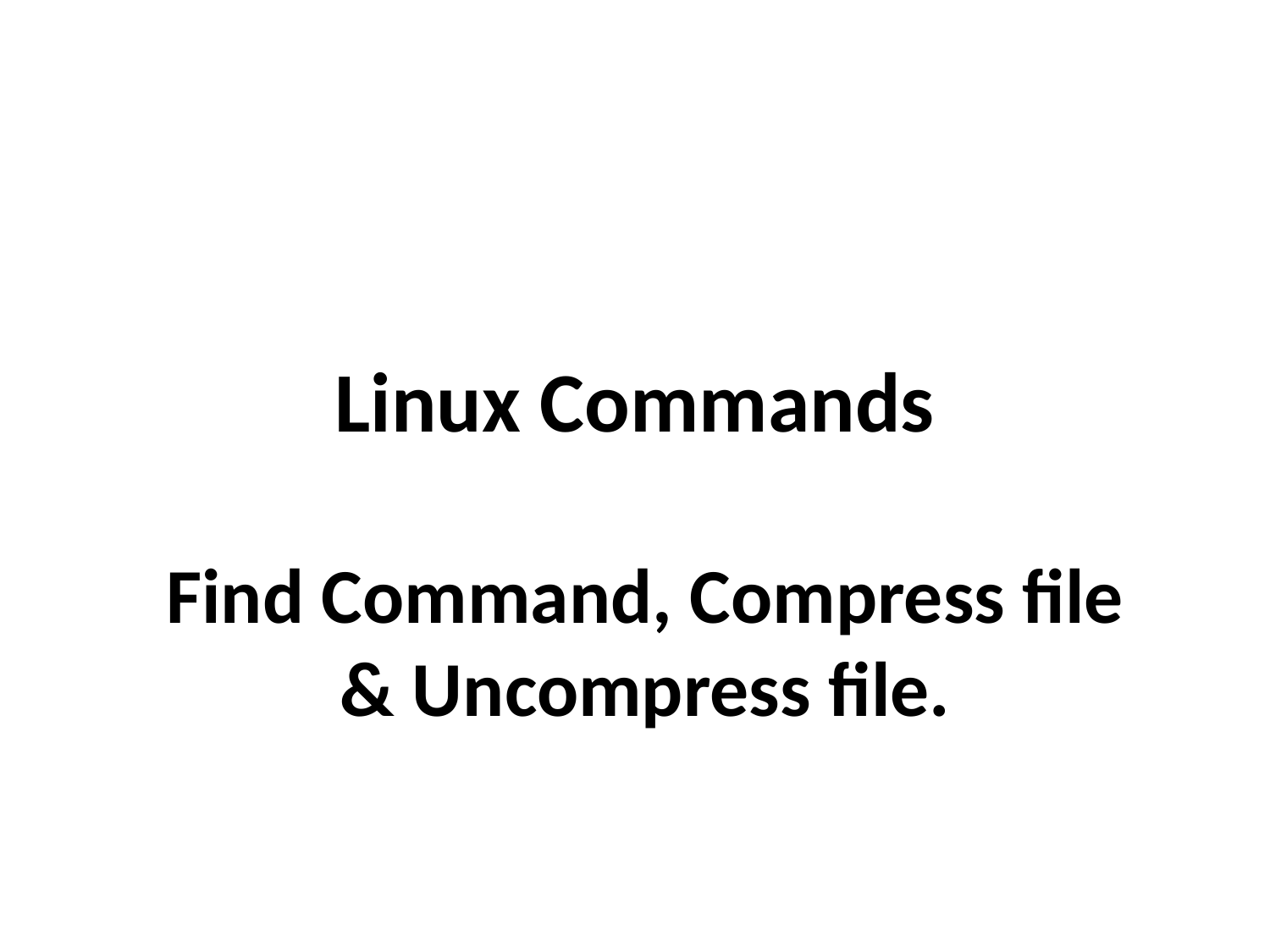

# Linux Commands
Find Command, Compress file & Uncompress file.